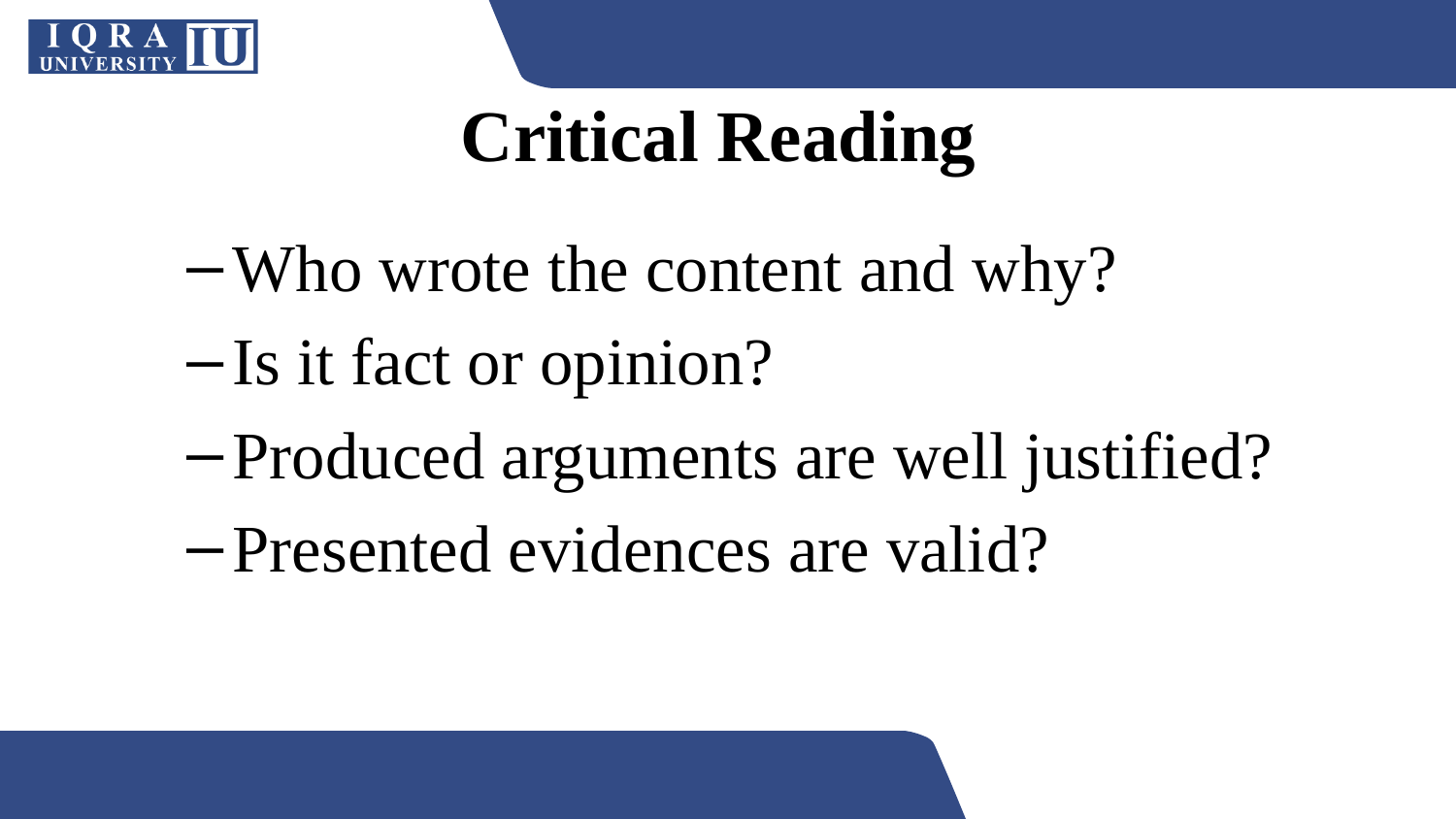

# Critical Reading
Who wrote the content and why?
Is it fact or opinion?
Produced arguments are well justified?
Presented evidences are valid?